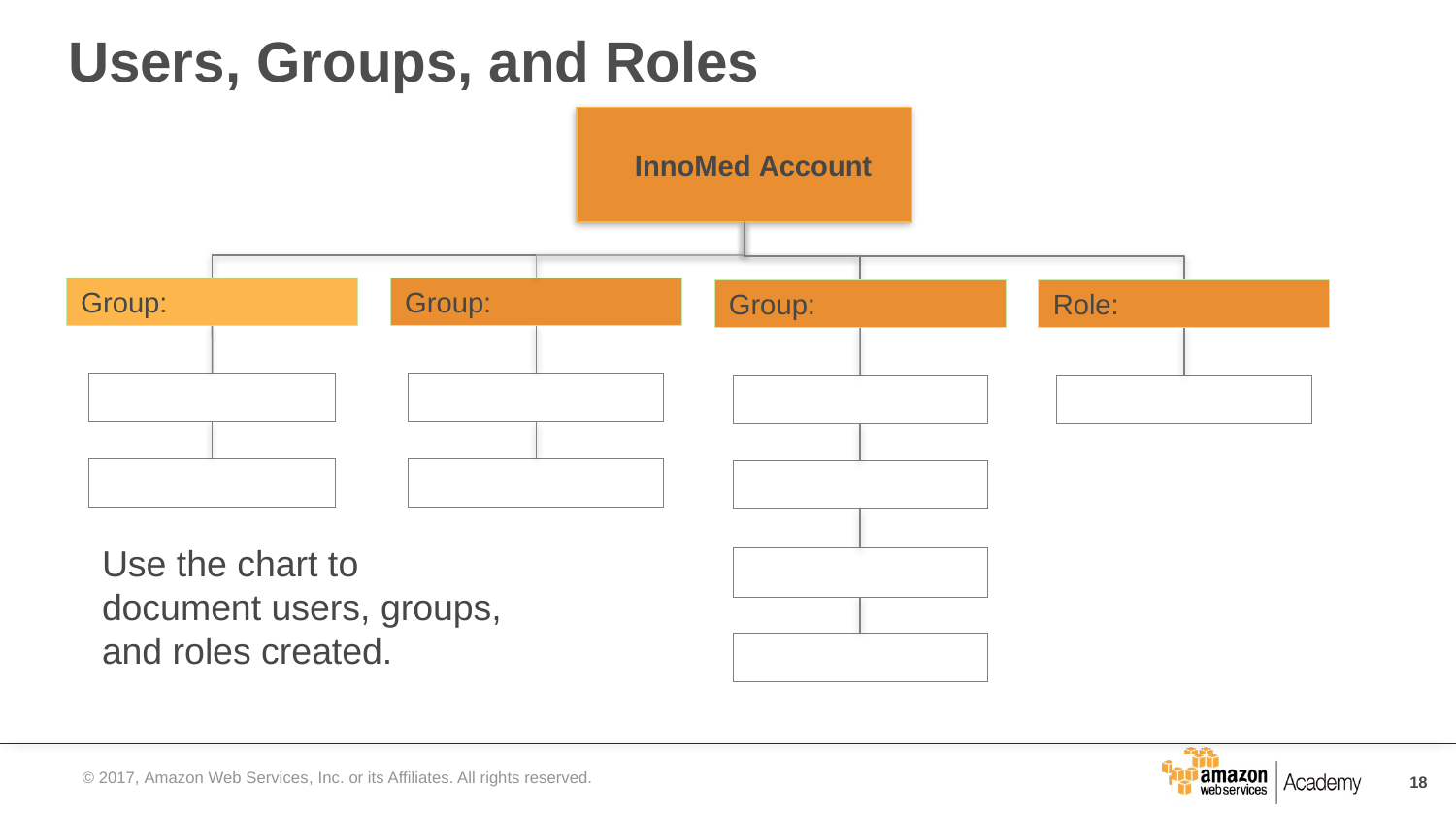

# Users, Groups, and Roles

InnoMed Account
Group:

Group:

Group:

Role:

Use the chart to document users, groups, and roles created.
© 2017, Amazon Web Services, Inc. or its Affiliates. All rights reserved.